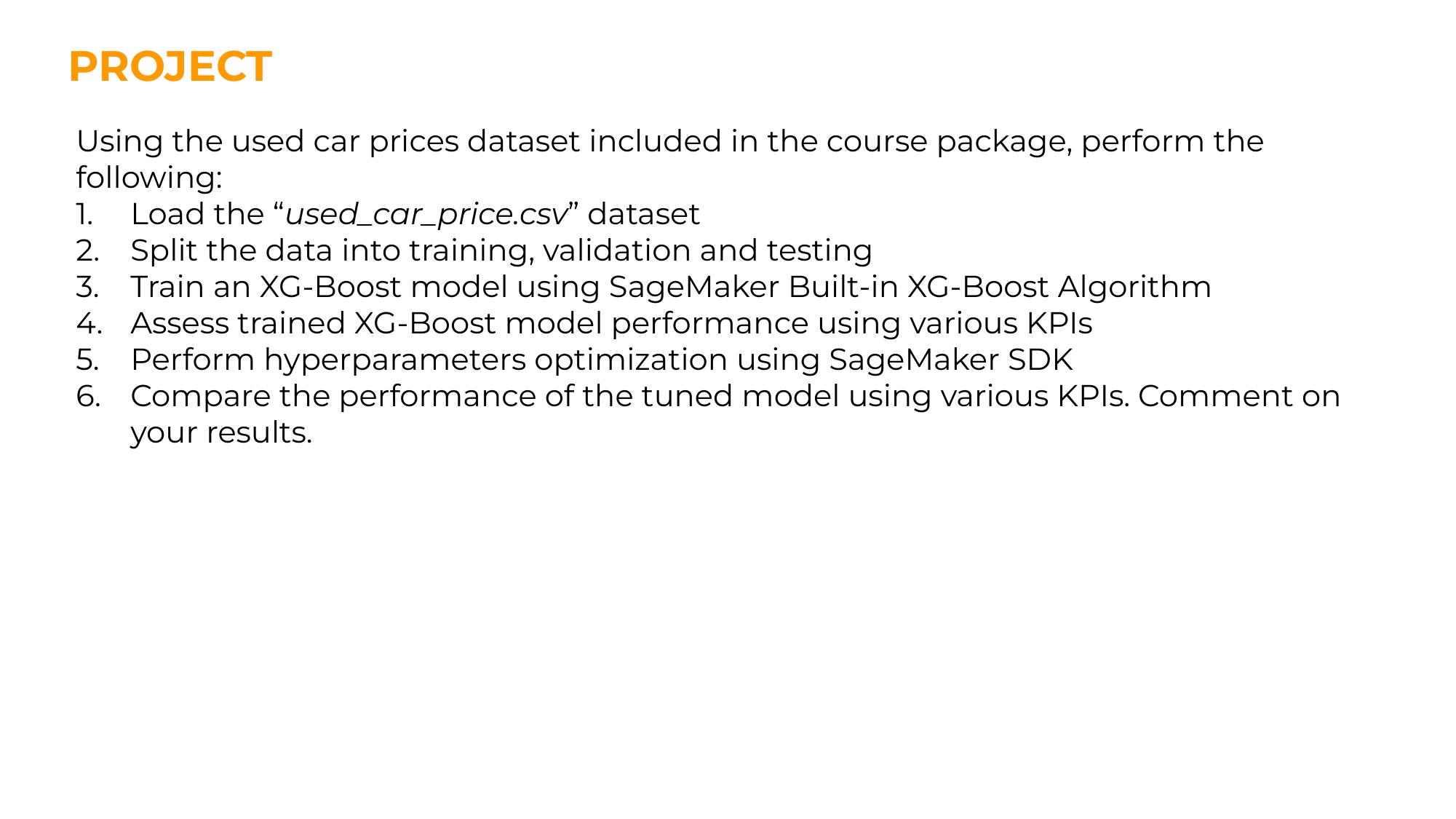

PROJECT

Using the used car prices dataset included in the course package, perform the following:
Load the “used_car_price.csv” dataset
Split the data into training, validation and testing
Train an XG-Boost model using SageMaker Built-in XG-Boost Algorithm
Assess trained XG-Boost model performance using various KPIs
Perform hyperparameters optimization using SageMaker SDK
Compare the performance of the tuned model using various KPIs. Comment on your results.